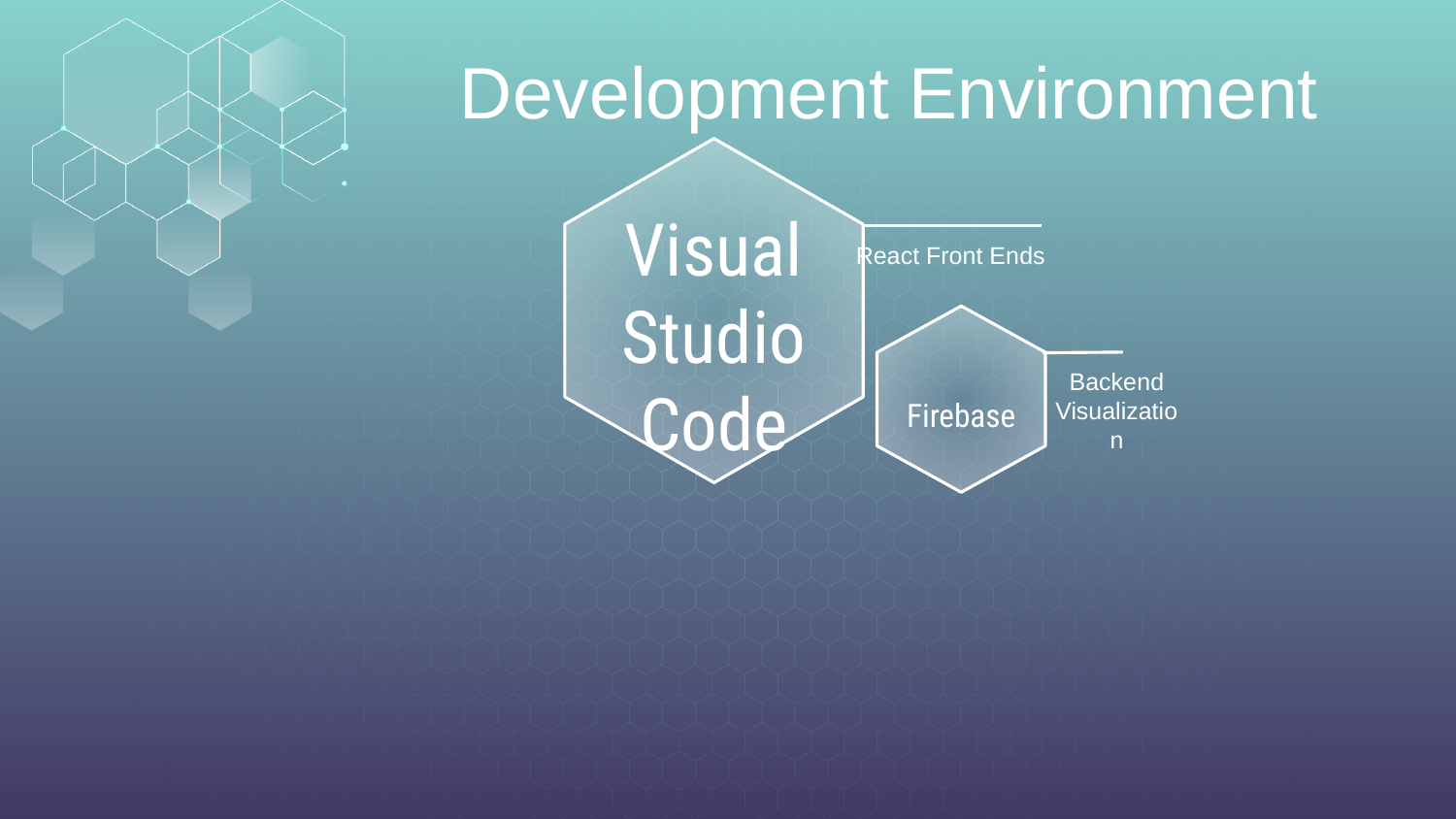

# Development Environment

React Front Ends
Visual Studio Code

Backend Visualization
Firebase